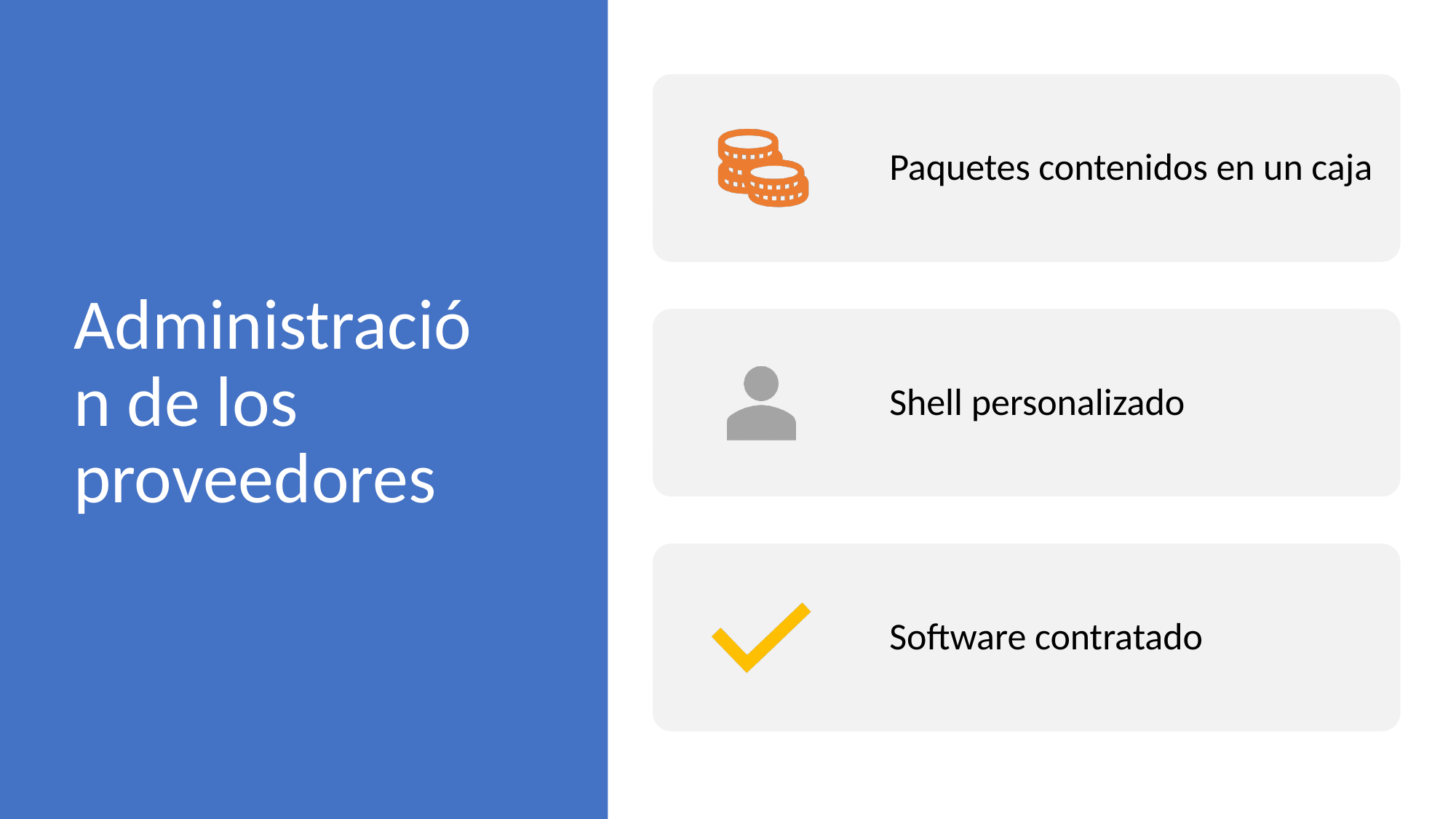

# Administración de los proveedores
Paquetes contenidos en un caja
Shell personalizado
Software contratado